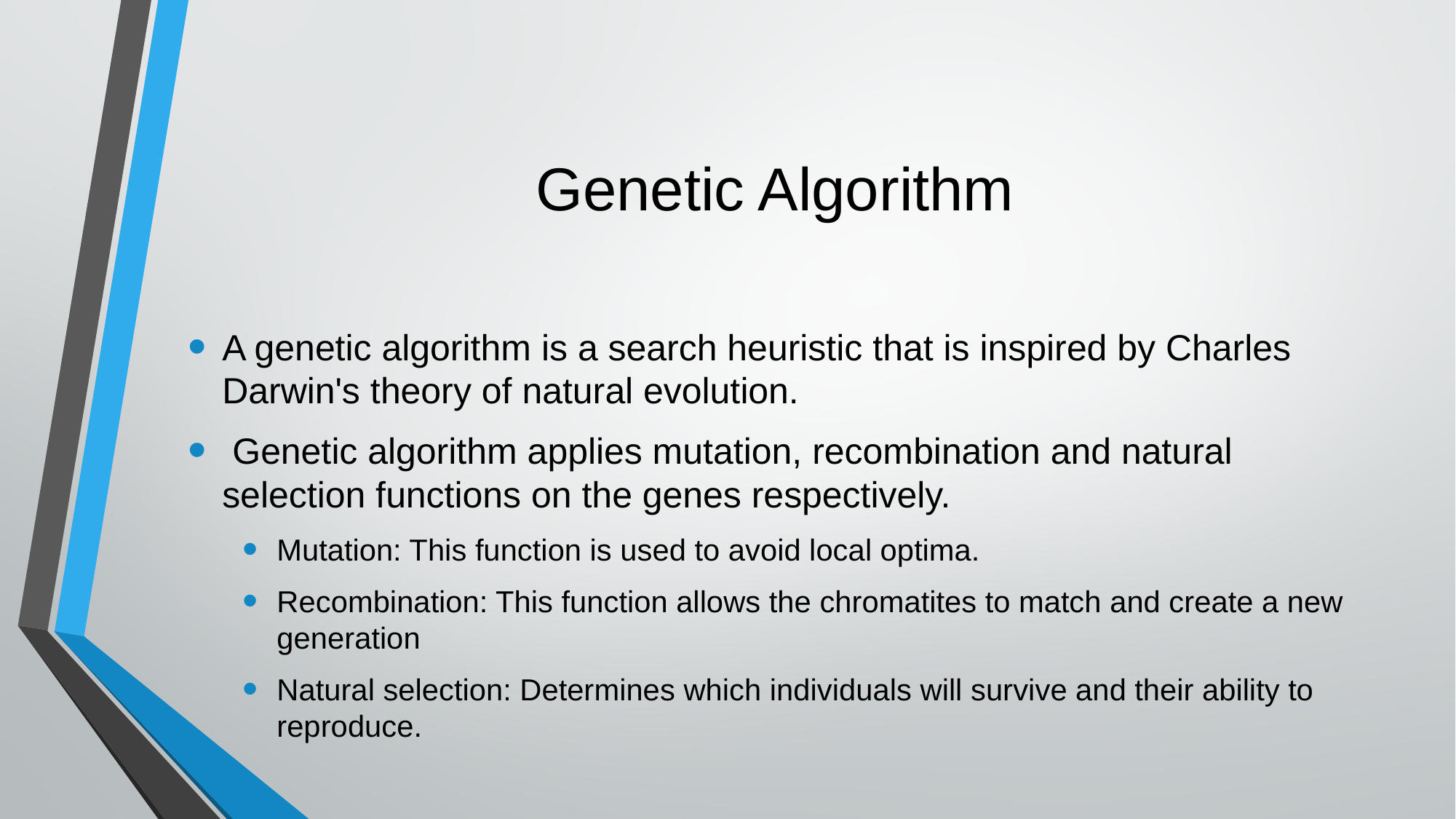

# Genetic Algorithm
A genetic algorithm is a search heuristic that is inspired by Charles Darwin's theory of natural evolution.
 Genetic algorithm applies mutation, recombination and natural selection functions on the genes respectively.
Mutation: This function is used to avoid local optima.
Recombination: This function allows the chromatites to match and create a new generation
Natural selection: Determines which individuals will survive and their ability to reproduce.